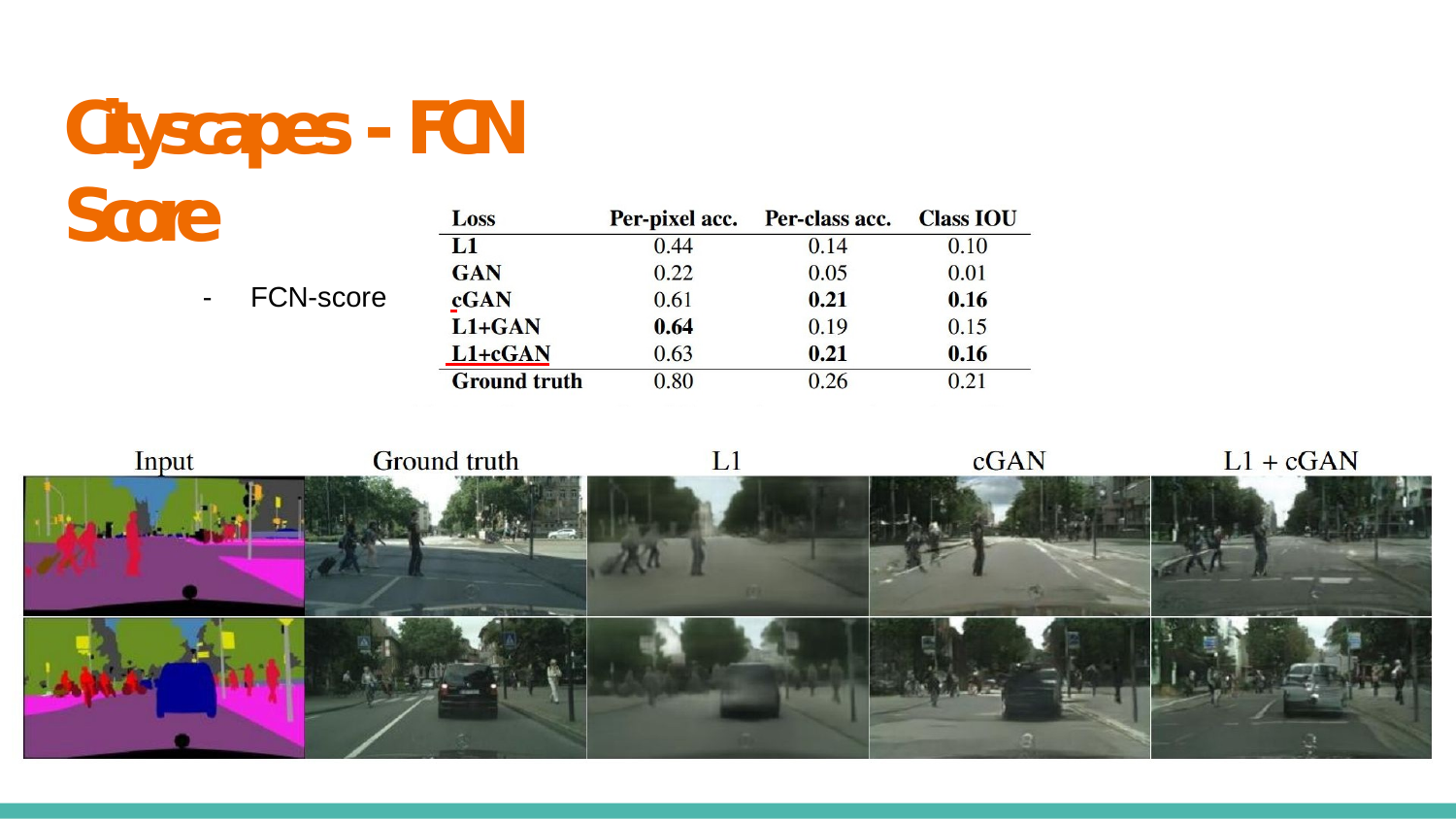

# Cityscapes - FCN Score

-	FCN-score